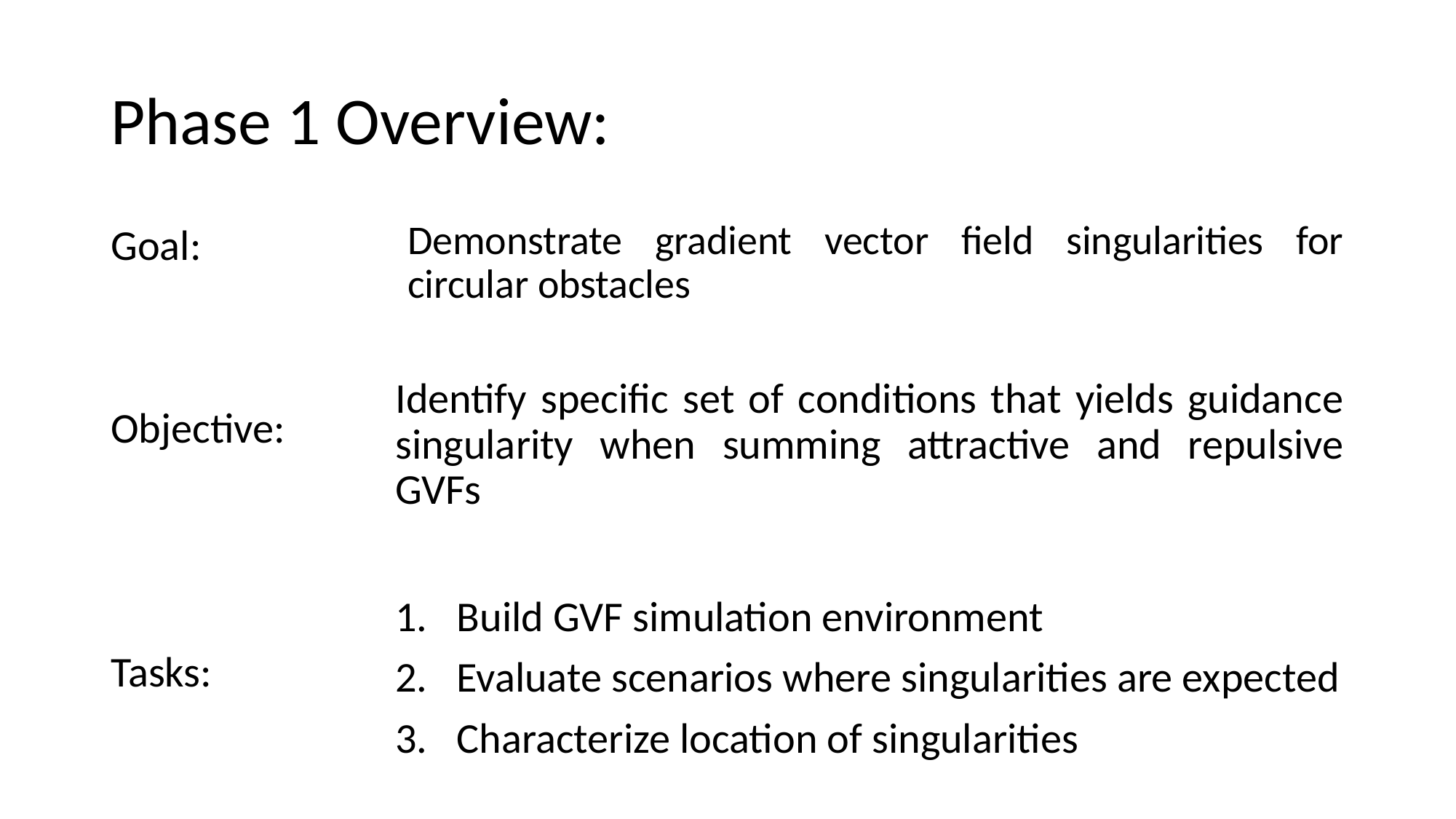

# Phase 1 Overview:
Demonstrate gradient vector field singularities for circular obstacles

Goal:

Objective:

Tasks:
Identify specific set of conditions that yields guidance singularity when summing attractive and repulsive GVFs

Build GVF simulation environment
Evaluate scenarios where singularities are expected
Characterize location of singularities